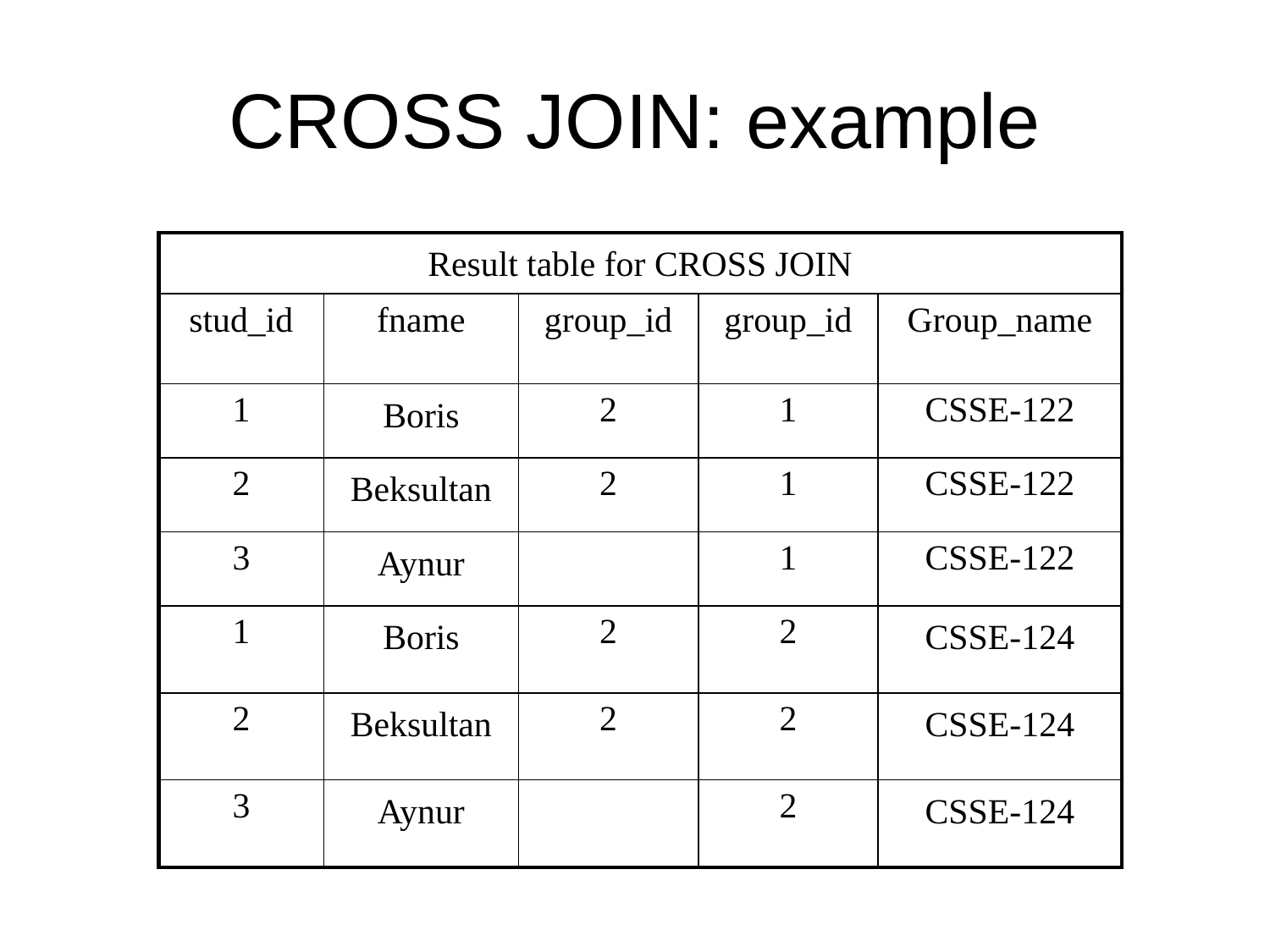

CROSS JOIN: example
| Result table for CROSS JOIN |  |  |  |  |
| --- | --- | --- | --- | --- |
| stud\_id | fname | group\_id | group\_id | Group\_name |
| 1 | Boris | 2 | 1 | CSSE-122 |
| 2 | Beksultan | 2 | 1 | CSSE-122 |
| 3 | Aynur |  | 1 | CSSE-122 |
| 1 | Boris | 2 | 2 | CSSE-124 |
| 2 | Beksultan | 2 | 2 | CSSE-124 |
| 3 | Aynur |  | 2 | CSSE-124 |